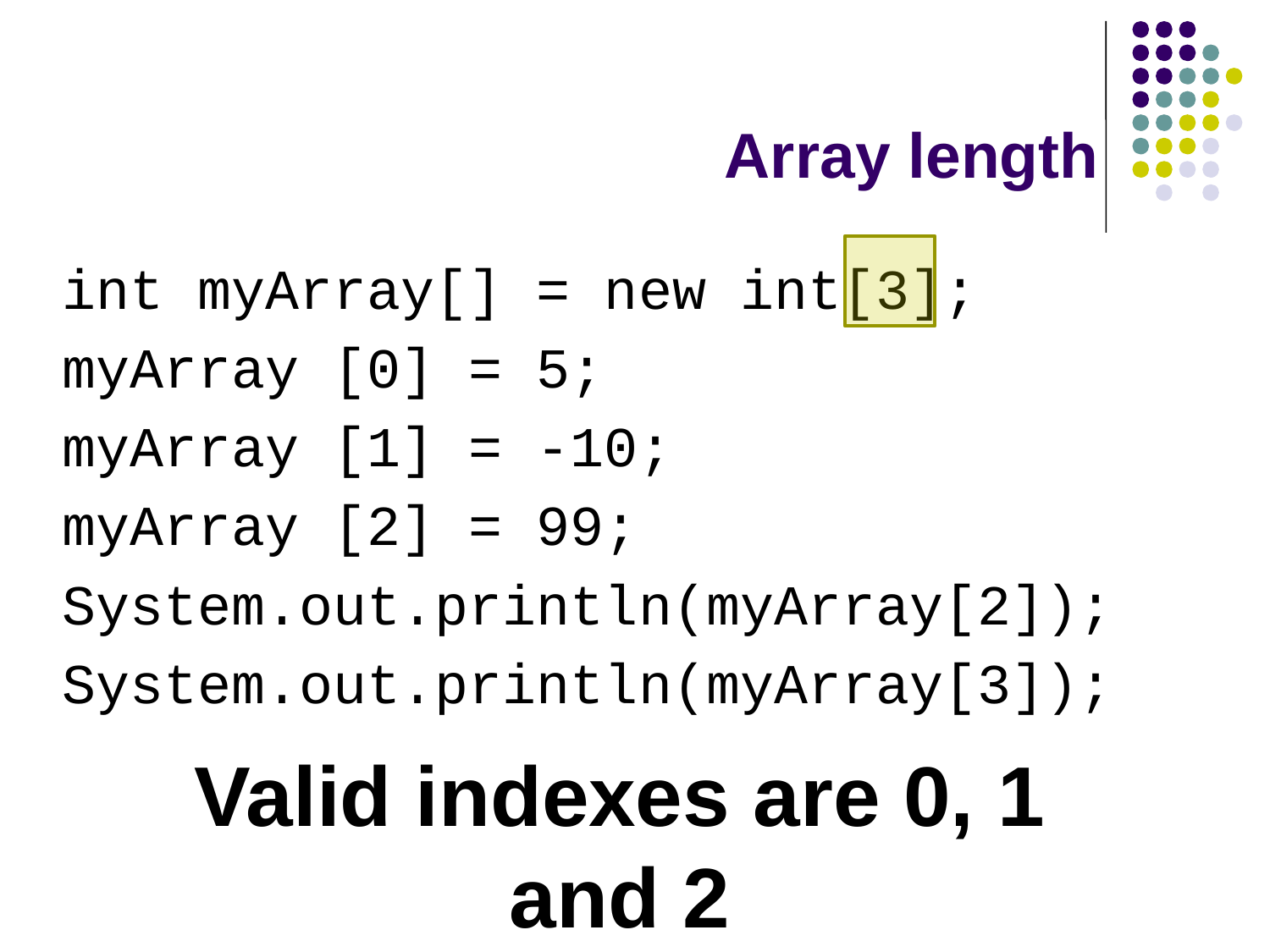

# Array length

int myArray[] = new int[3];
myArray [0] = 5;
myArray [1] = -10;
myArray [2] = 99;
System.out.println(myArray[2]);
System.out.println(myArray[3]);
Valid indexes are 0, 1 and 2